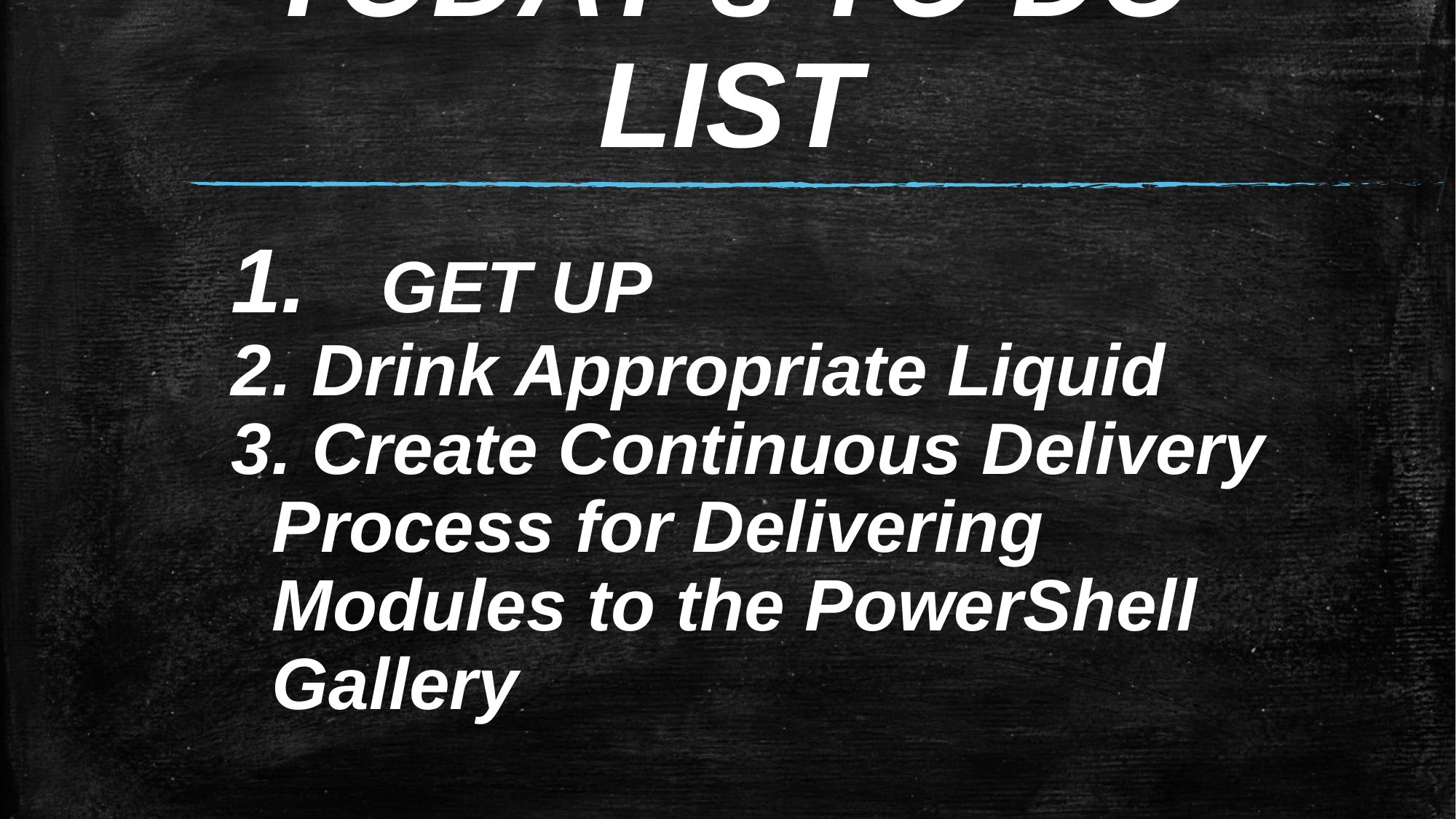

# TODAY’s TO DO LIST
 	GET UP
 Drink Appropriate Liquid
 Create Continuous Delivery Process for Delivering Modules to the PowerShell Gallery